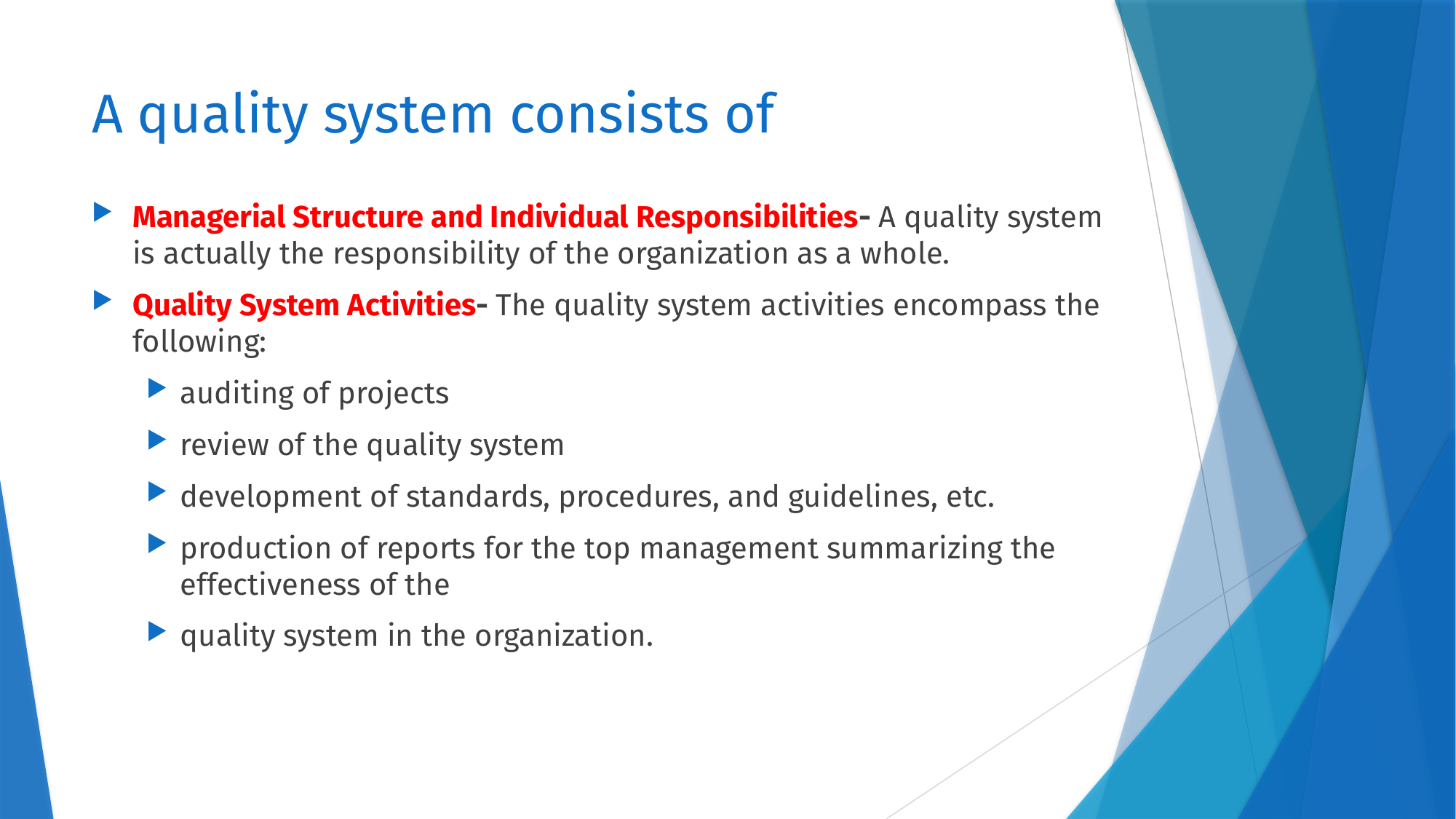

# A quality system consists of
Managerial Structure and Individual Responsibilities- A quality system is actually the responsibility of the organization as a whole.
Quality System Activities- The quality system activities encompass the following:
auditing of projects
review of the quality system
development of standards, procedures, and guidelines, etc.
production of reports for the top management summarizing the effectiveness of the
quality system in the organization.